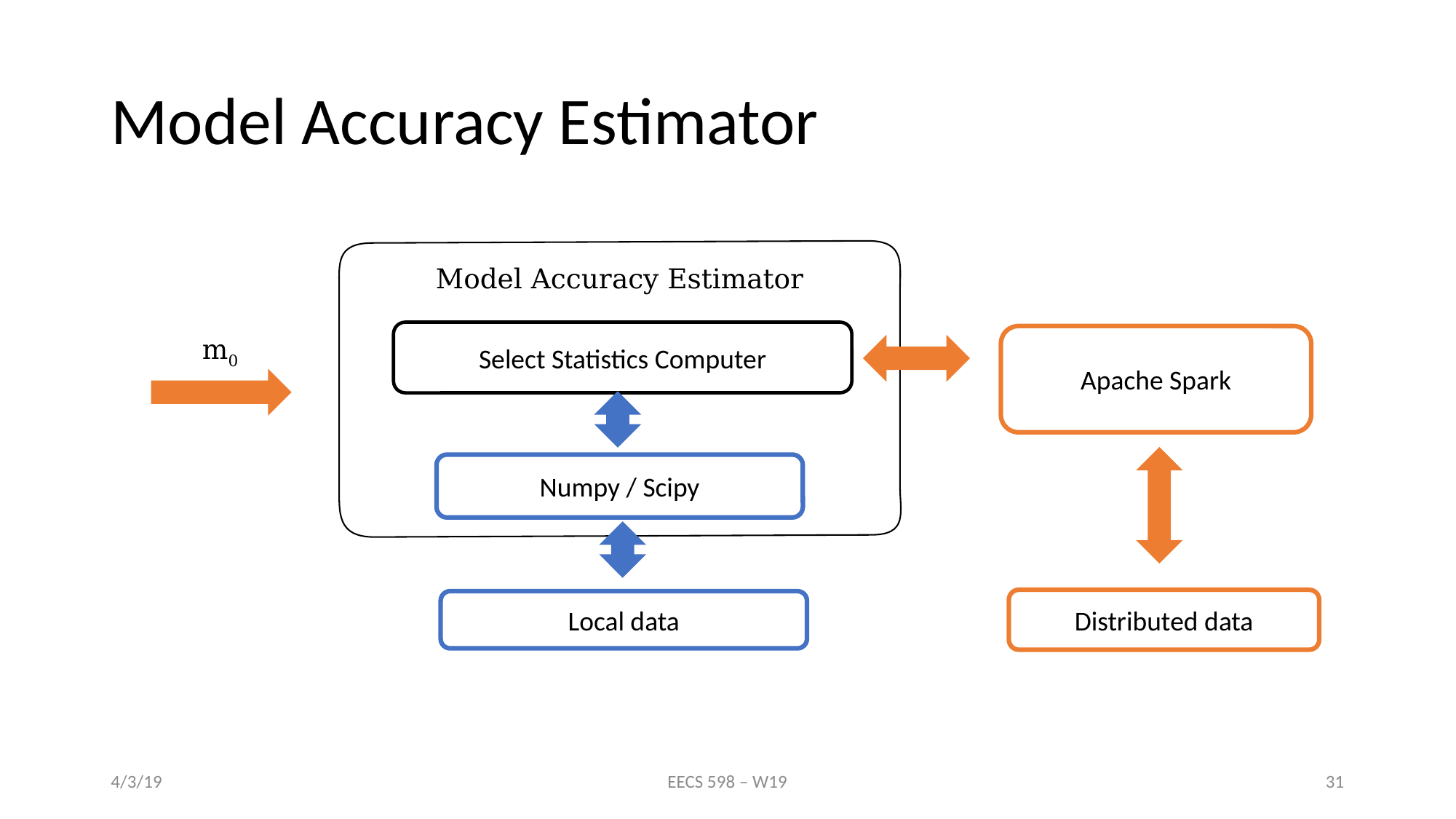

# Model Accuracy Estimator

Model Accuracy Estimator
Select Statistics Computer
Apache Spark
m0

Numpy / Scipy

Distributed data
Local data
4/3/19
EECS 598 – W19
31